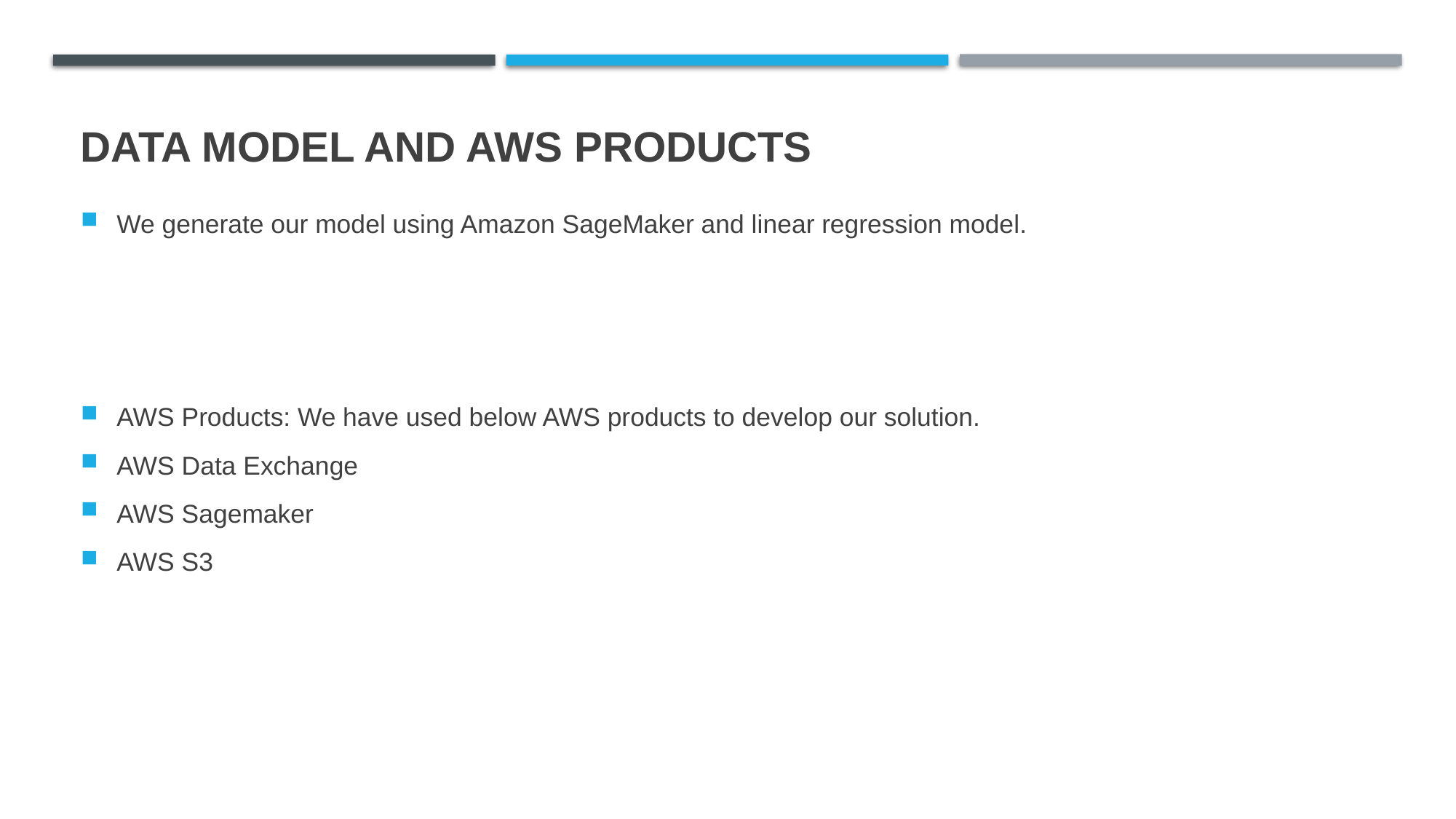

# DaTa model AND AWS Products
We generate our model using Amazon SageMaker and linear regression model.

AWS Products: We have used below AWS products to develop our solution.
AWS Data Exchange
AWS Sagemaker
AWS S3